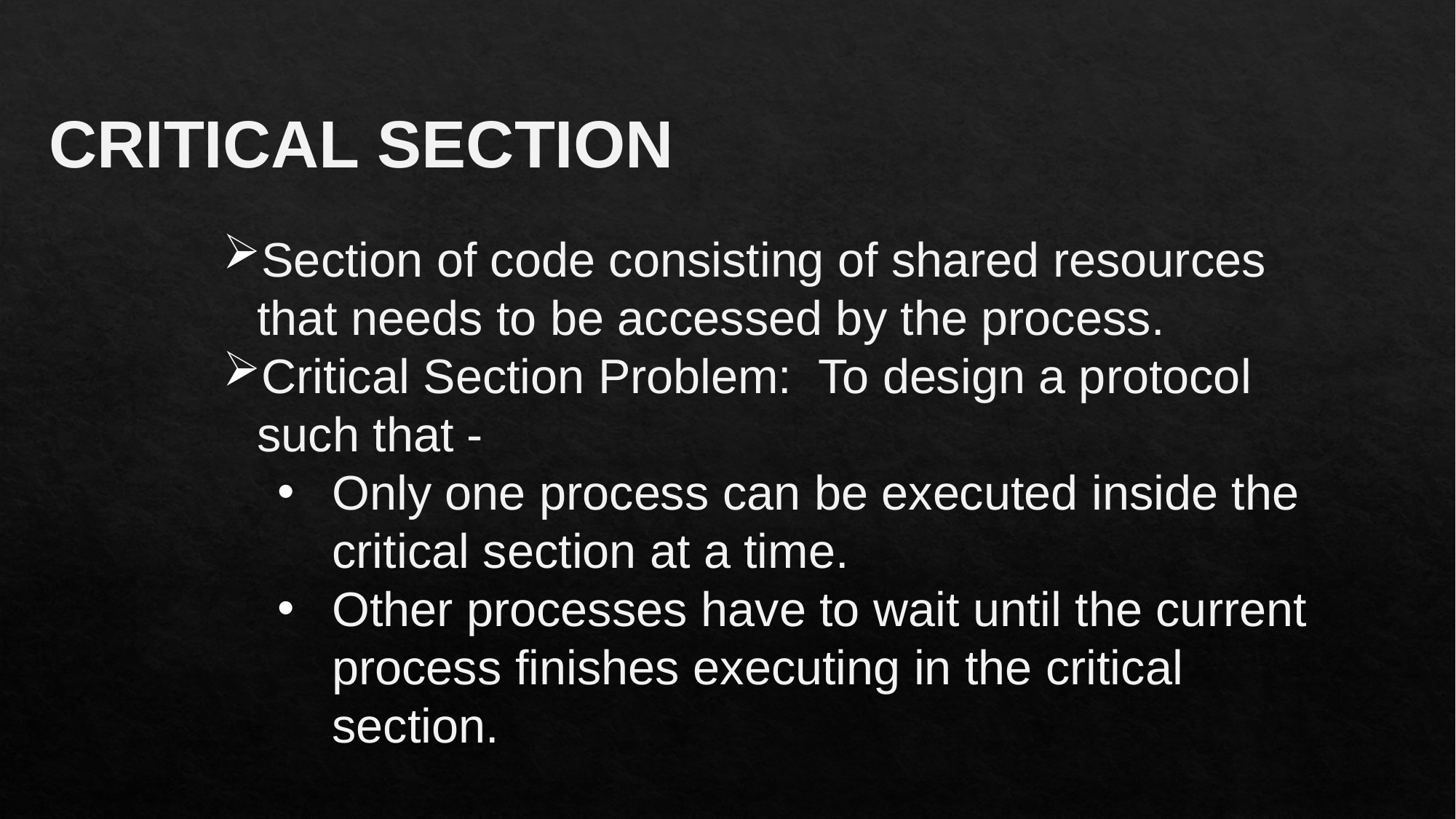

CRITICAL SECTION
Section of code consisting of shared resources that needs to be accessed by the process.
Critical Section Problem:  To design a protocol such that -
Only one process can be executed inside the critical section at a time.
Other processes have to wait until the current process finishes executing in the critical section.